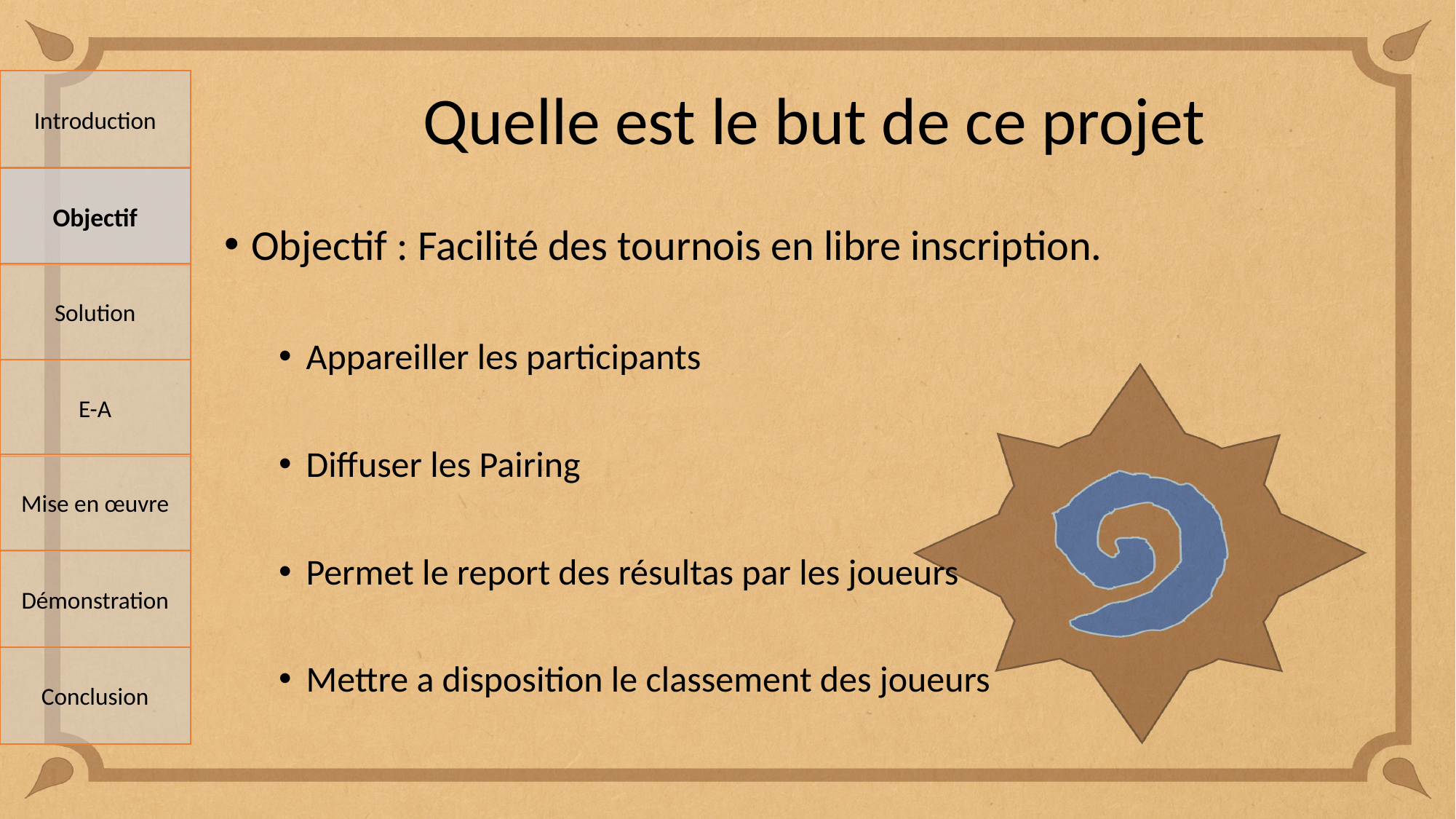

# Quelle est le but de ce projet
Introduction
Objectif
Objectif : Facilité des tournois en libre inscription.

Appareiller les participants

Diffuser les Pairing

Permet le report des résultas par les joueurs

Mettre a disposition le classement des joueurs
Solution
E-A
Mise en œuvre
Démonstration
Conclusion